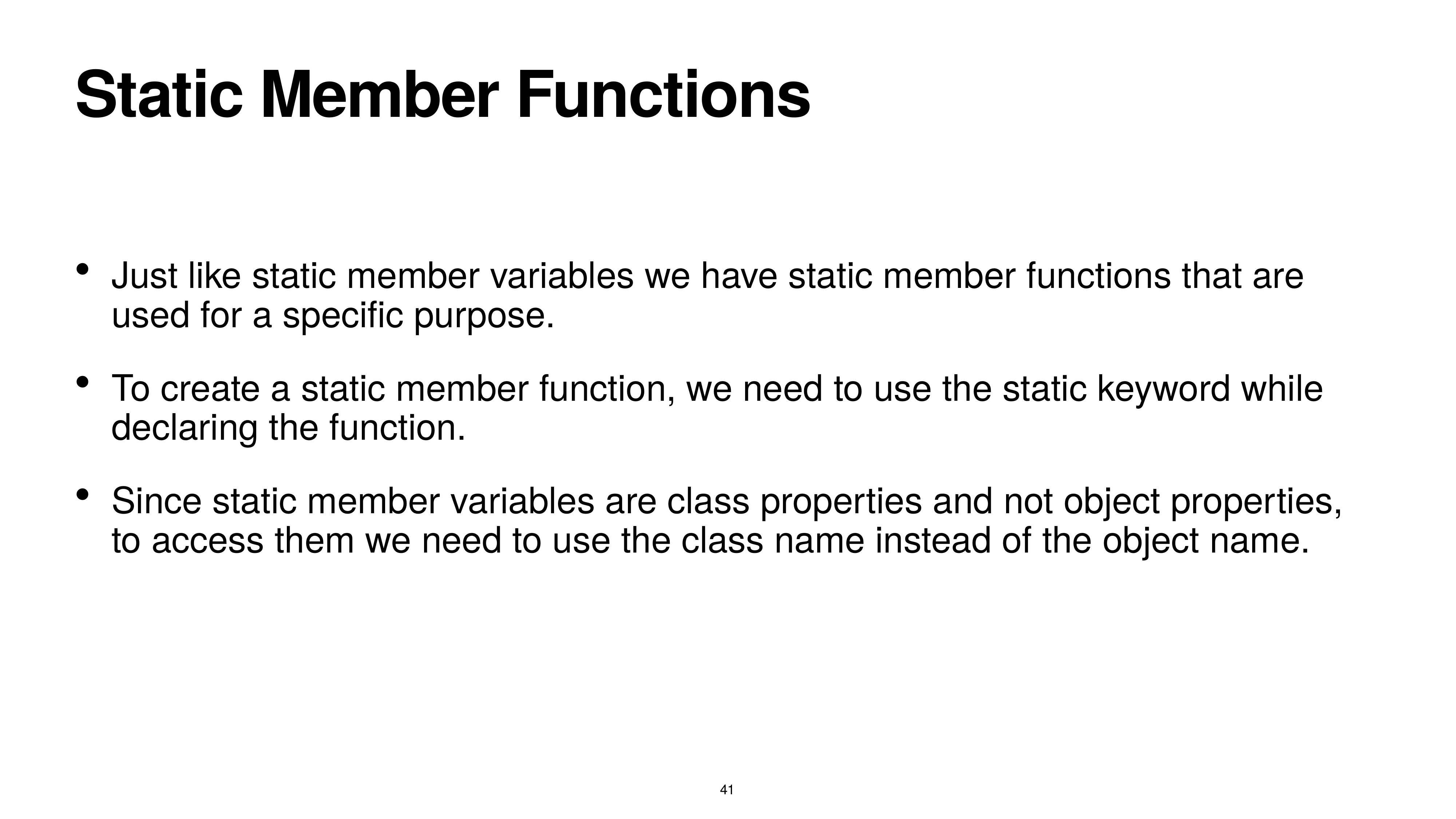

# Static Member Functions

Just like static member variables we have static member functions that are used for a specific purpose.
To create a static member function, we need to use the static keyword while declaring the function.
Since static member variables are class properties and not object properties, to access them we need to use the class name instead of the object name.
41